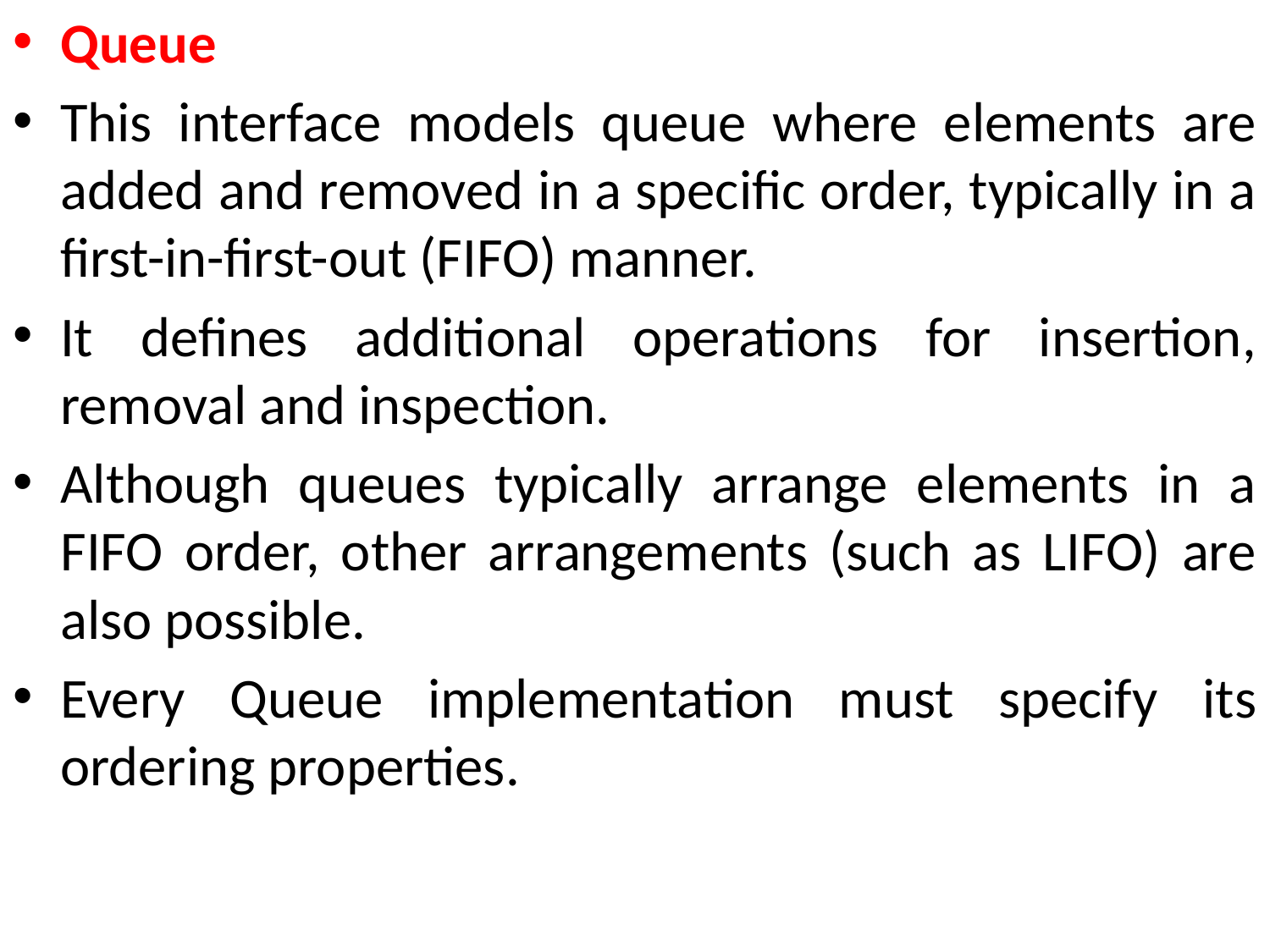

Queue
This interface models queue where elements are added and removed in a specific order, typically in a first-in-first-out (FIFO) manner.
It defines additional operations for insertion, removal and inspection.
Although queues typically arrange elements in a FIFO order, other arrangements (such as LIFO) are also possible.
Every Queue implementation must specify its ordering properties.